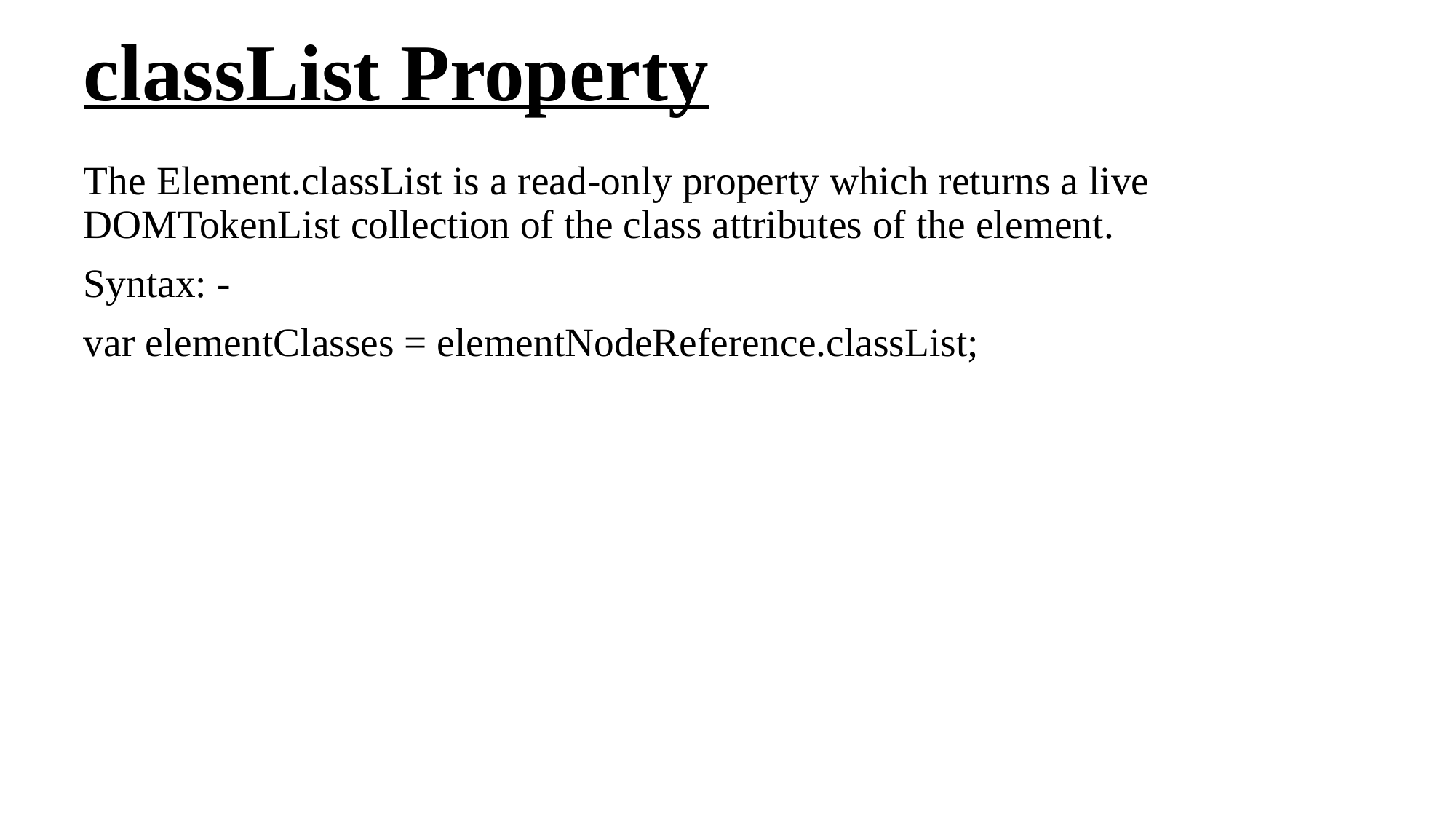

# classList Property
The Element.classList is a read-only property which returns a live DOMTokenList collection of the class attributes of the element.
Syntax: -
var elementClasses = elementNodeReference.classList;